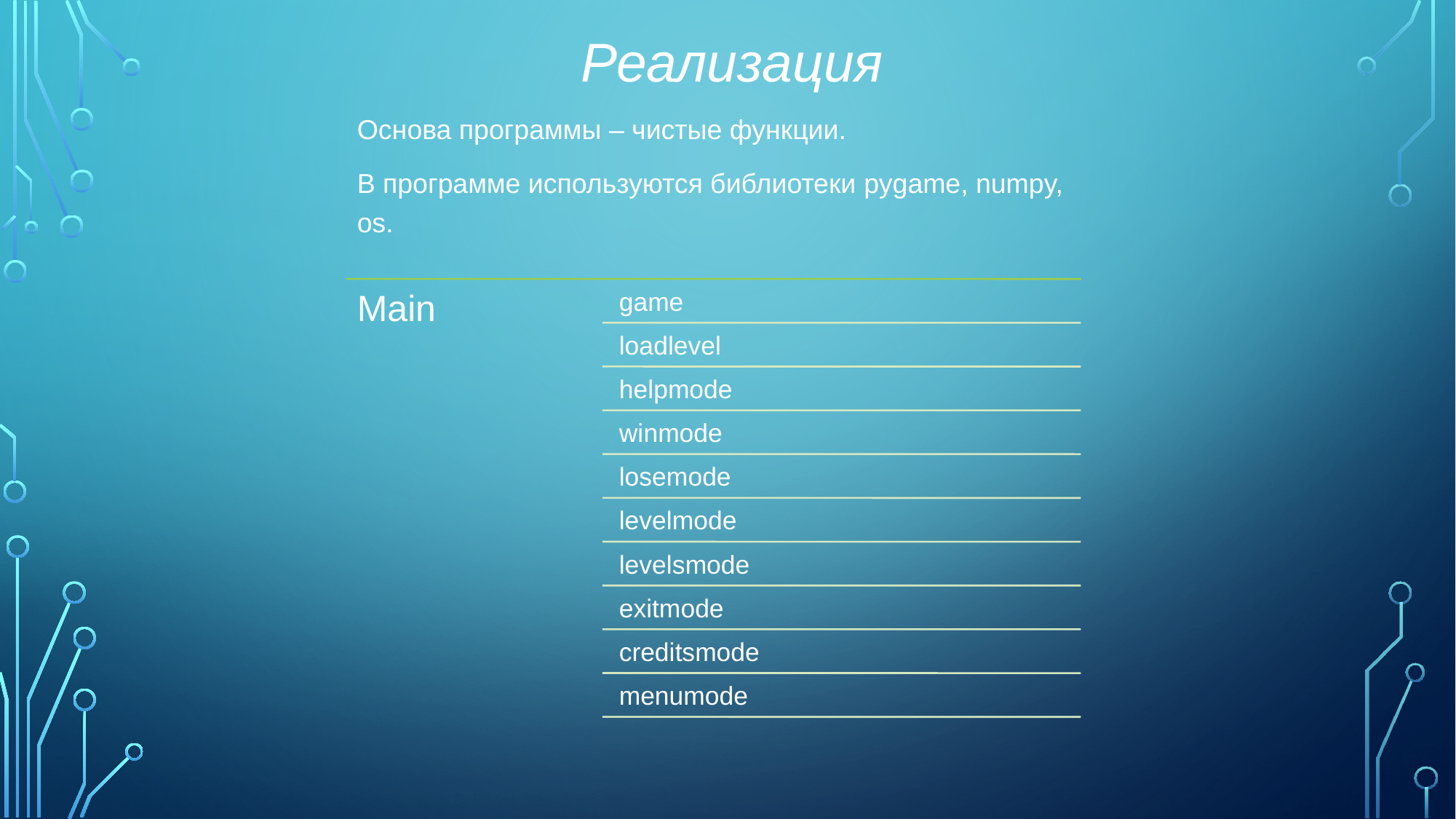

Реализация
Основа программы – чистые функции.
В программе используются библиотеки pygame, numpy, os.

Main
game
loadlevel
helpmode
winmode
losemode
levelmode
levelsmode
exitmode
creditsmode
menumode